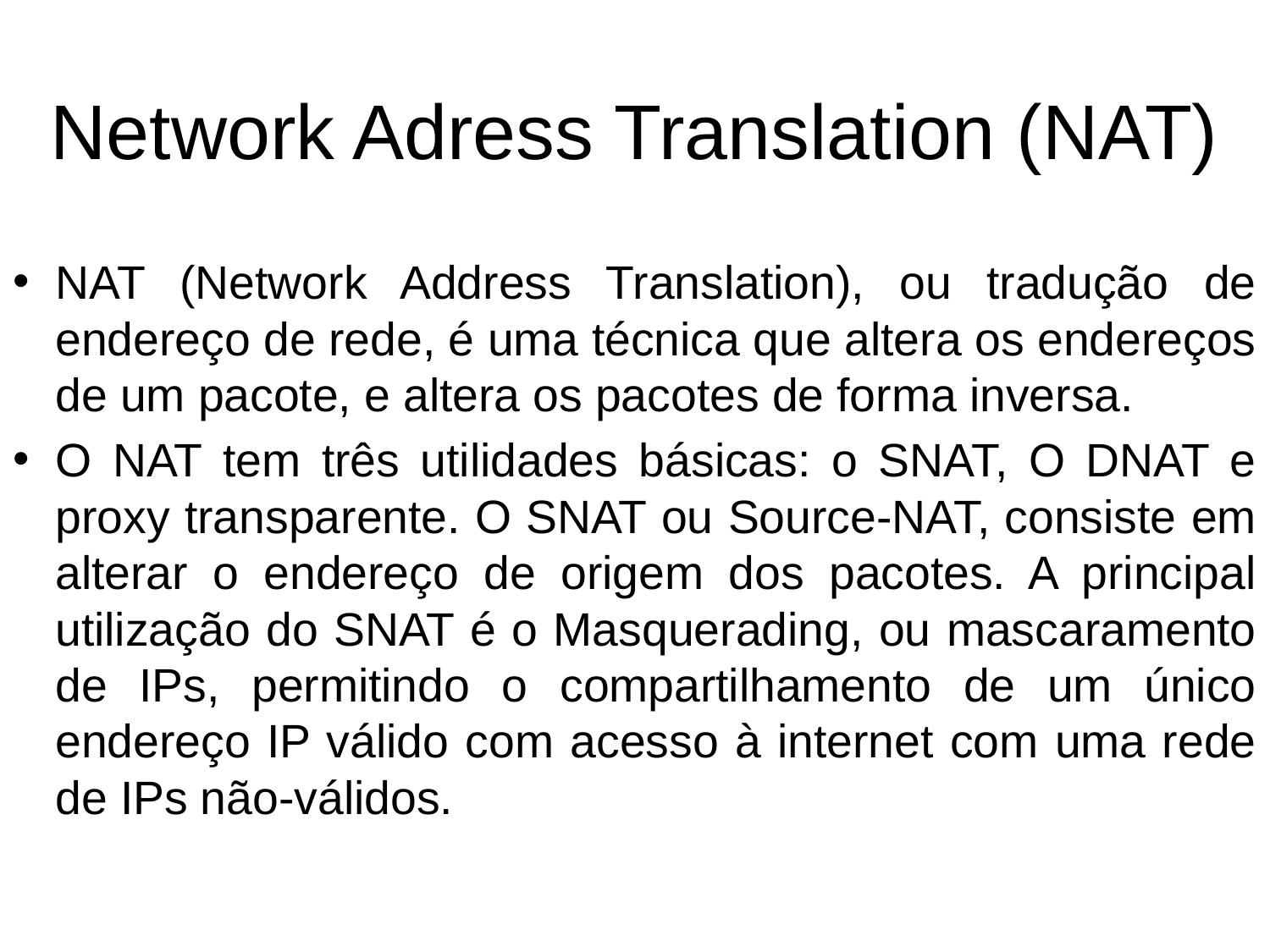

# Network Adress Translation (NAT)
NAT (Network Address Translation), ou tradução de endereço de rede, é uma técnica que altera os endereços de um pacote, e altera os pacotes de forma inversa.
O NAT tem três utilidades básicas: o SNAT, O DNAT e proxy transparente. O SNAT ou Source-NAT, consiste em alterar o endereço de origem dos pacotes. A principal utilização do SNAT é o Masquerading, ou mascaramento de IPs, permitindo o compartilhamento de um único endereço IP válido com acesso à internet com uma rede de IPs não-válidos.